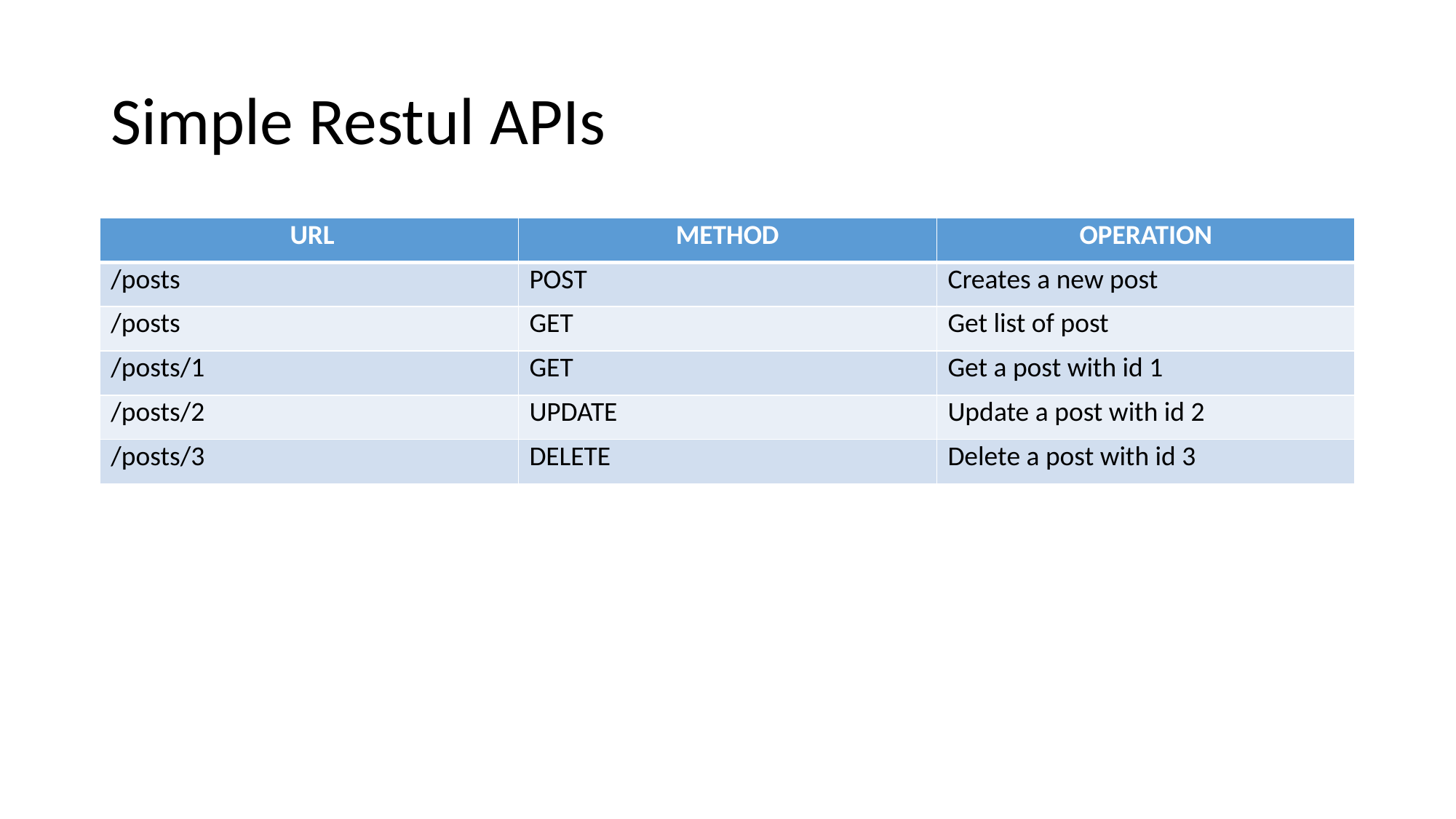

# Simple Restul APIs
| URL | METHOD | OPERATION |
| --- | --- | --- |
| /posts | POST | Creates a new post |
| /posts | GET | Get list of post |
| /posts/1 | GET | Get a post with id 1 |
| /posts/2 | UPDATE | Update a post with id 2 |
| /posts/3 | DELETE | Delete a post with id 3 |